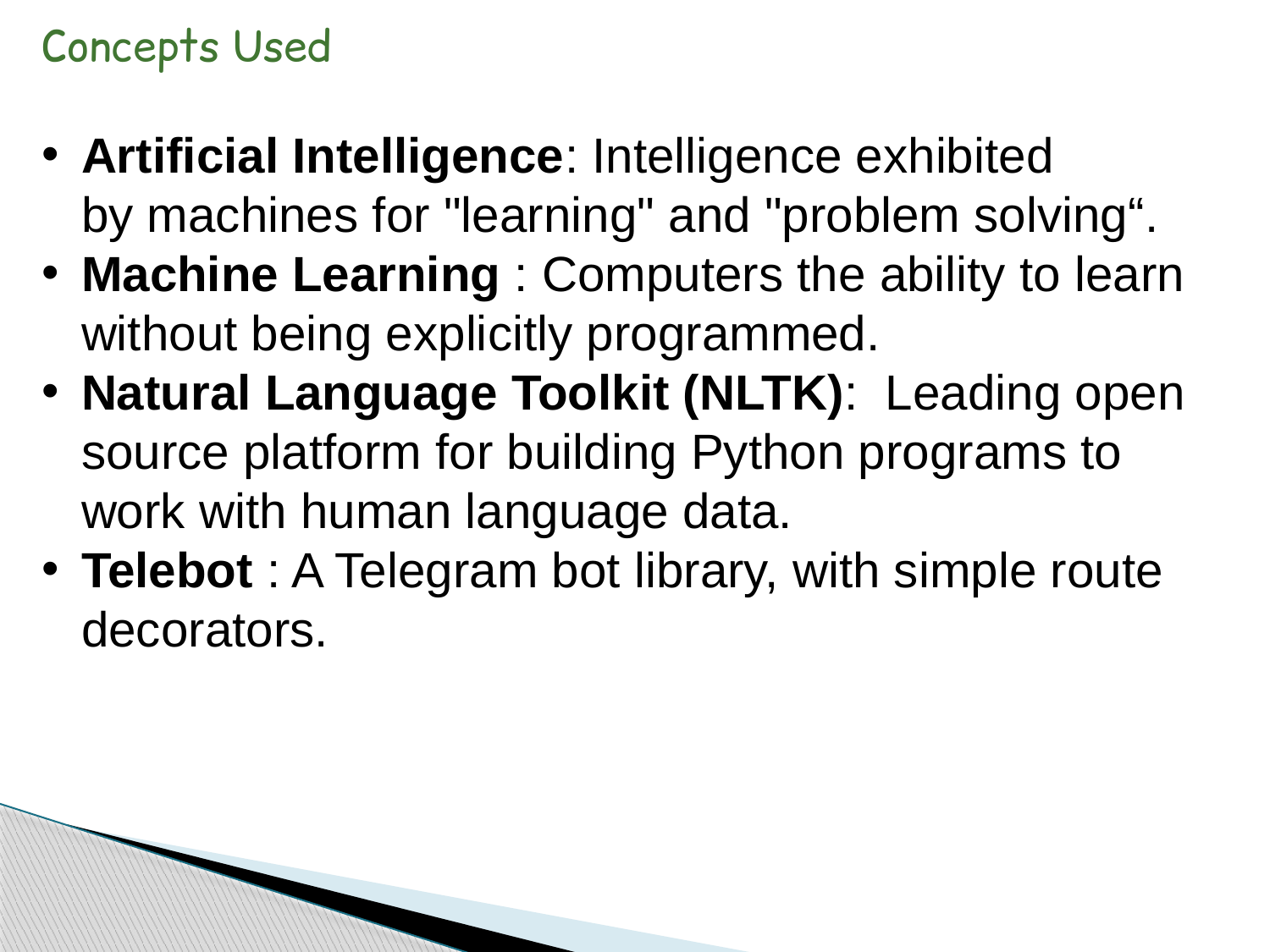

Concepts Used

Artificial Intelligence: Intelligence exhibited by machines for "learning" and "problem solving“.
Machine Learning : Computers the ability to learn without being explicitly programmed.
Natural Language Toolkit (NLTK):  Leading open source platform for building Python programs to work with human language data.
Telebot : A Telegram bot library, with simple route decorators.